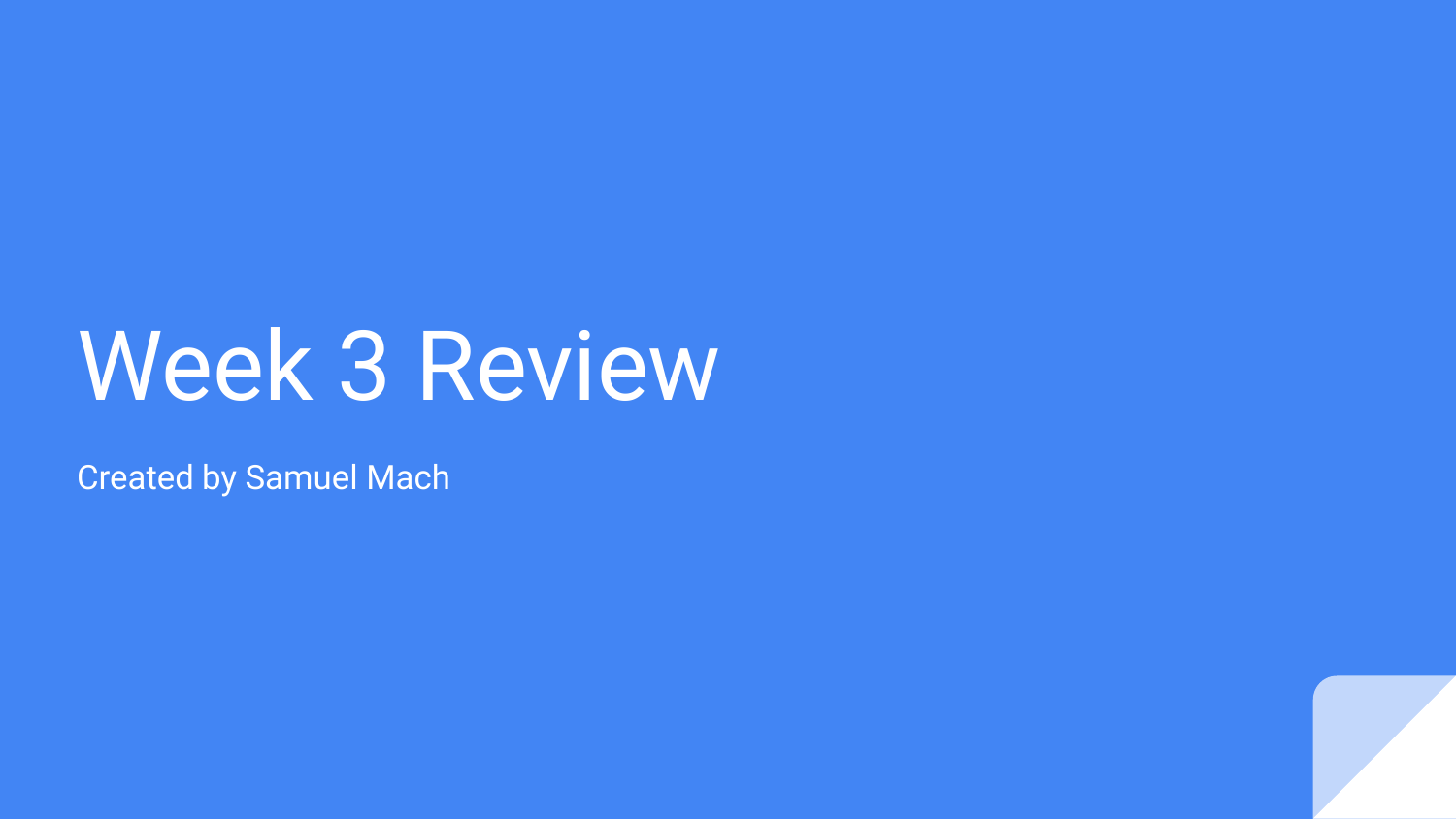

# Week 3 Review
Created by Samuel Mach